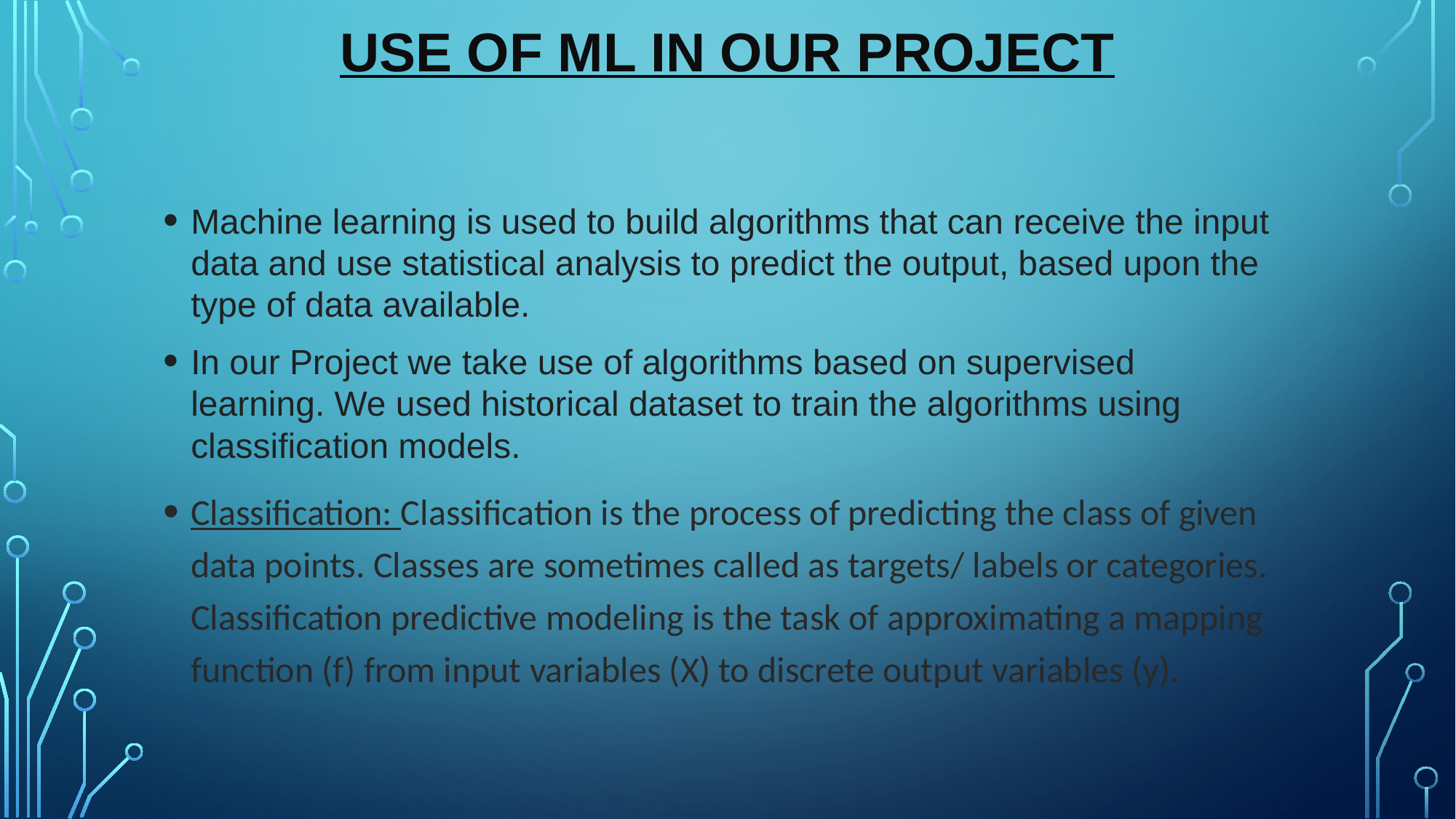

# Use of ml in our project
Machine learning is used to build algorithms that can receive the input data and use statistical analysis to predict the output, based upon the type of data available.
In our Project we take use of algorithms based on supervised learning. We used historical dataset to train the algorithms using classification models.
Classification: Classification is the process of predicting the class of given data points. Classes are sometimes called as targets/ labels or categories. Classification predictive modeling is the task of approximating a mapping function (f) from input variables (X) to discrete output variables (y).